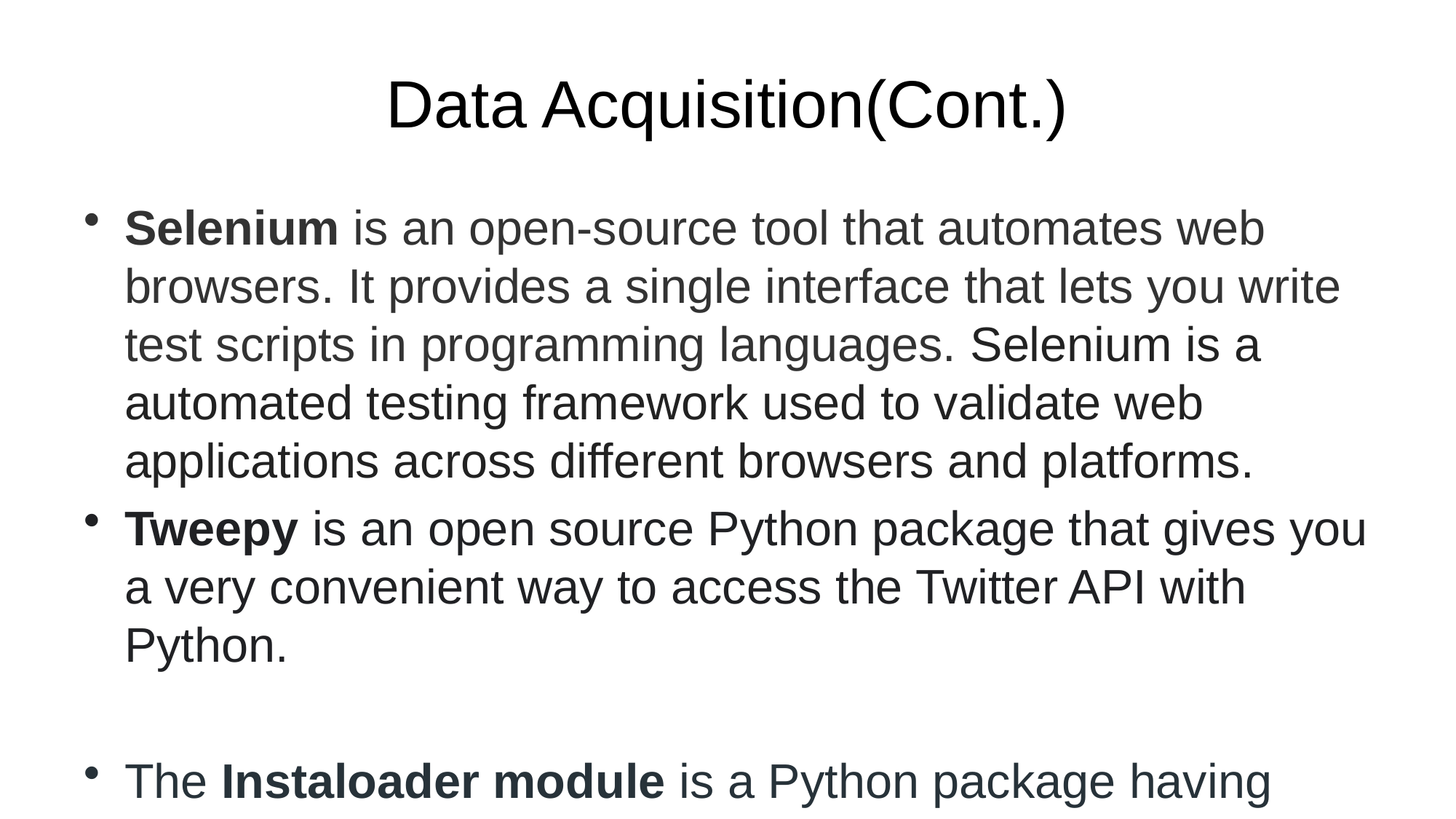

# Data Acquisition(Cont.)
Selenium is an open-source tool that automates web browsers. It provides a single interface that lets you write test scripts in programming languages. Selenium is a automated testing framework used to validate web applications across different browsers and platforms.
Tweepy is an open source Python package that gives you a very convenient way to access the Twitter API with Python.

The Instaloader module is a Python package having great functionalities to scrap instagram, it’s functions can be used as command-line utility. The Instaloader key is used to download the Posts of public/private account, stories , IGTV, Comments on post, Profile information and Story highlights.
Facebook scraper is a tool to extract publically available data from facebook